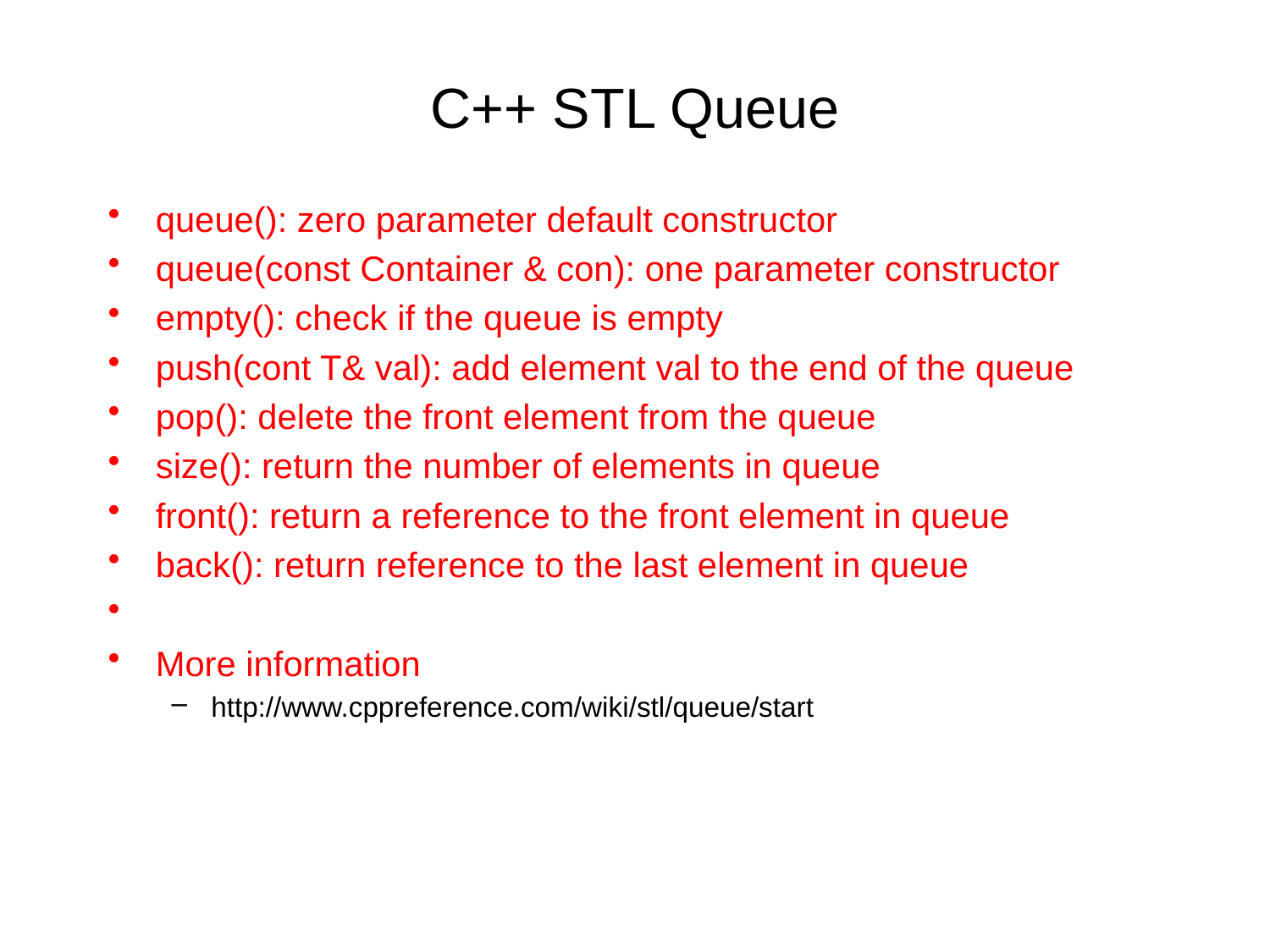

# C++ STL Queue
queue(): zero parameter default constructor
queue(const Container & con): one parameter constructor
empty(): check if the queue is empty
push(cont T& val): add element val to the end of the queue
pop(): delete the front element from the queue
size(): return the number of elements in queue
front(): return a reference to the front element in queue
back(): return reference to the last element in queue

More information
http://www.cppreference.com/wiki/stl/queue/start